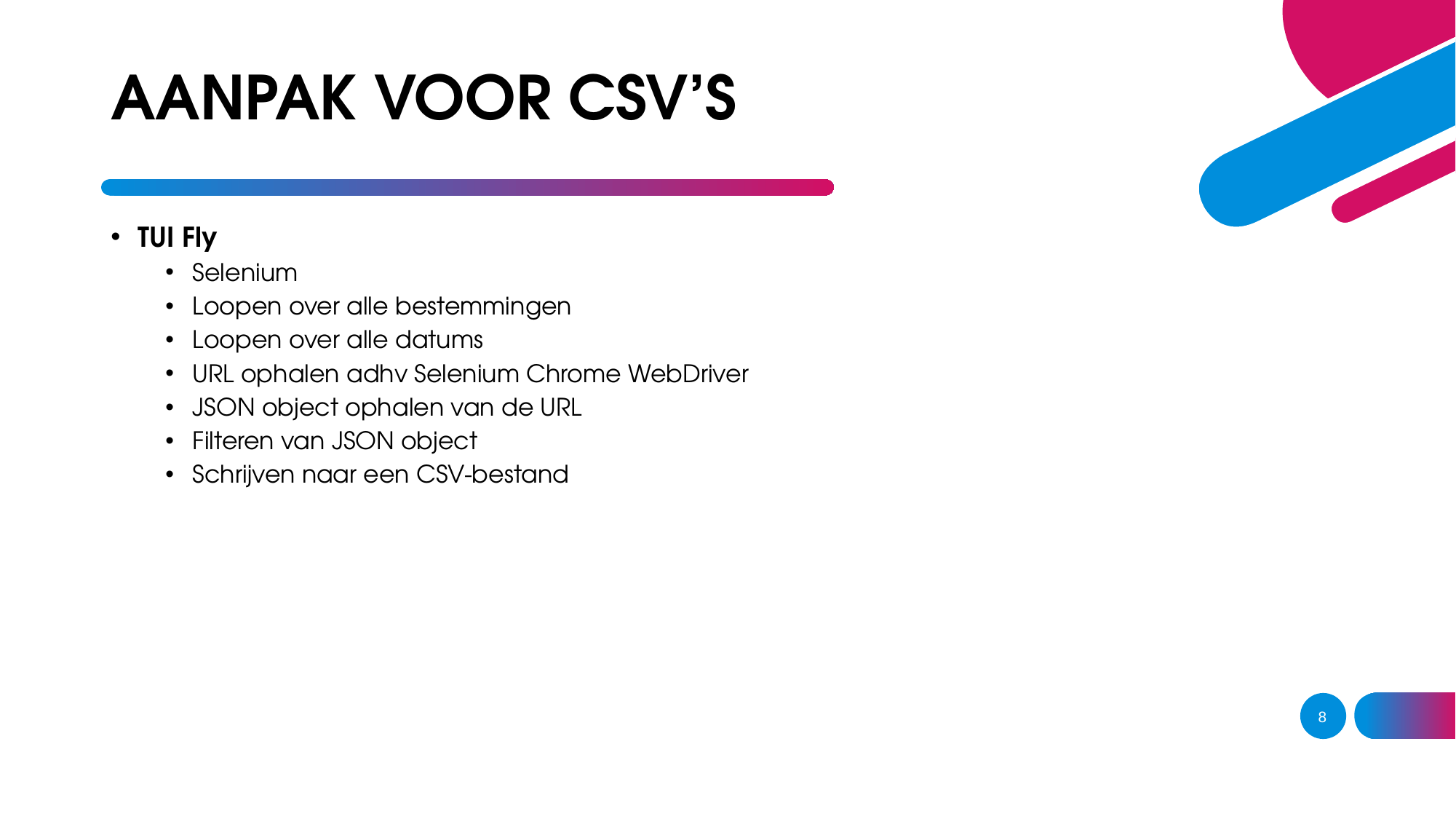

# AANPAK VOOR CSV’S
TUI Fly
Selenium
Loopen over alle bestemmingen
Loopen over alle datums
URL ophalen adhv Selenium Chrome WebDriver
JSON object ophalen van de URL
Filteren van JSON object
Schrijven naar een CSV-bestand
8